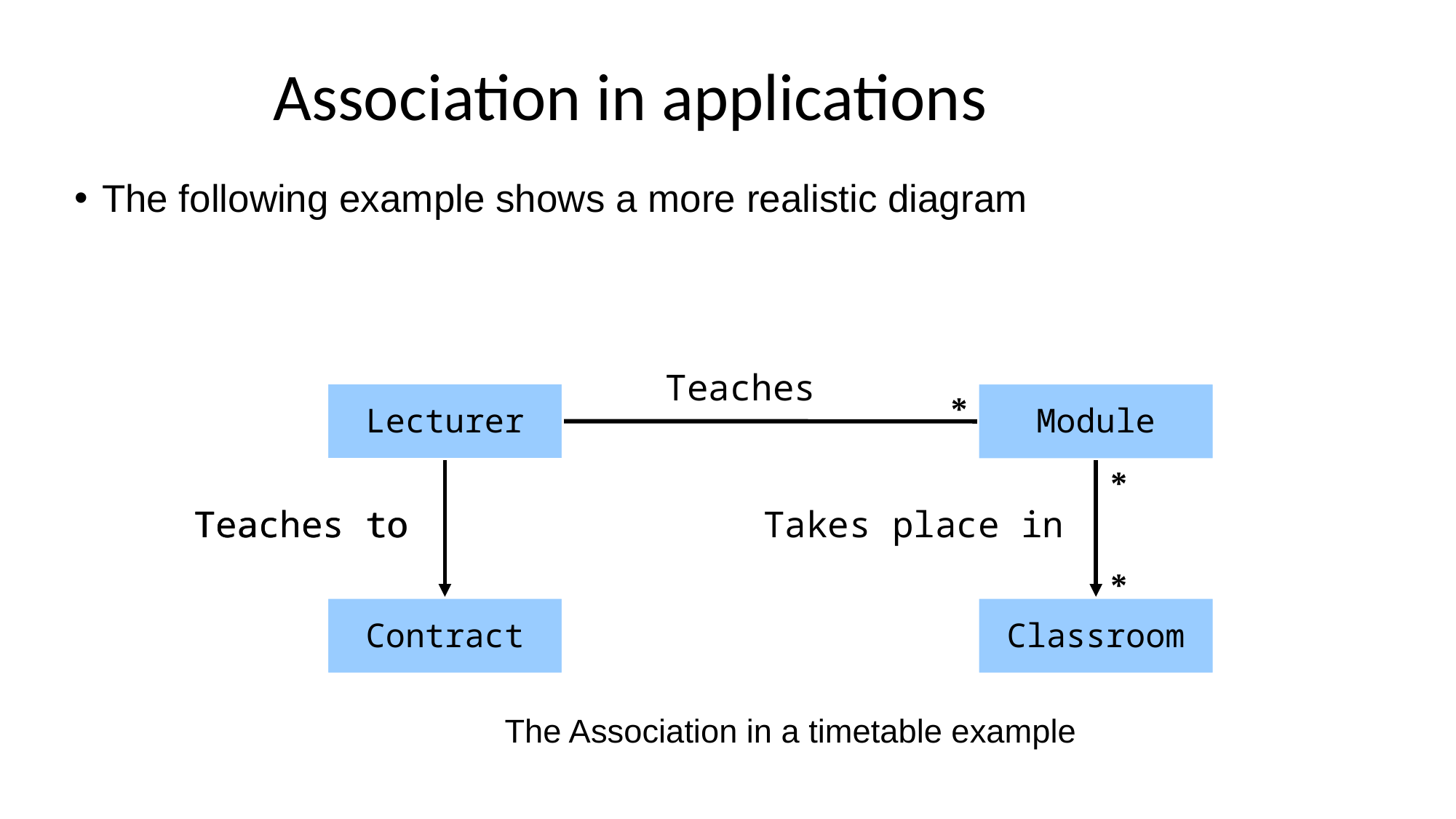

Association in applications
The following example shows a more realistic diagram
Teaches
*
Lecturer
Module
*
Teaches to
Teaches to
Takes place in
*
Contract
Classroom
The Association in a timetable example